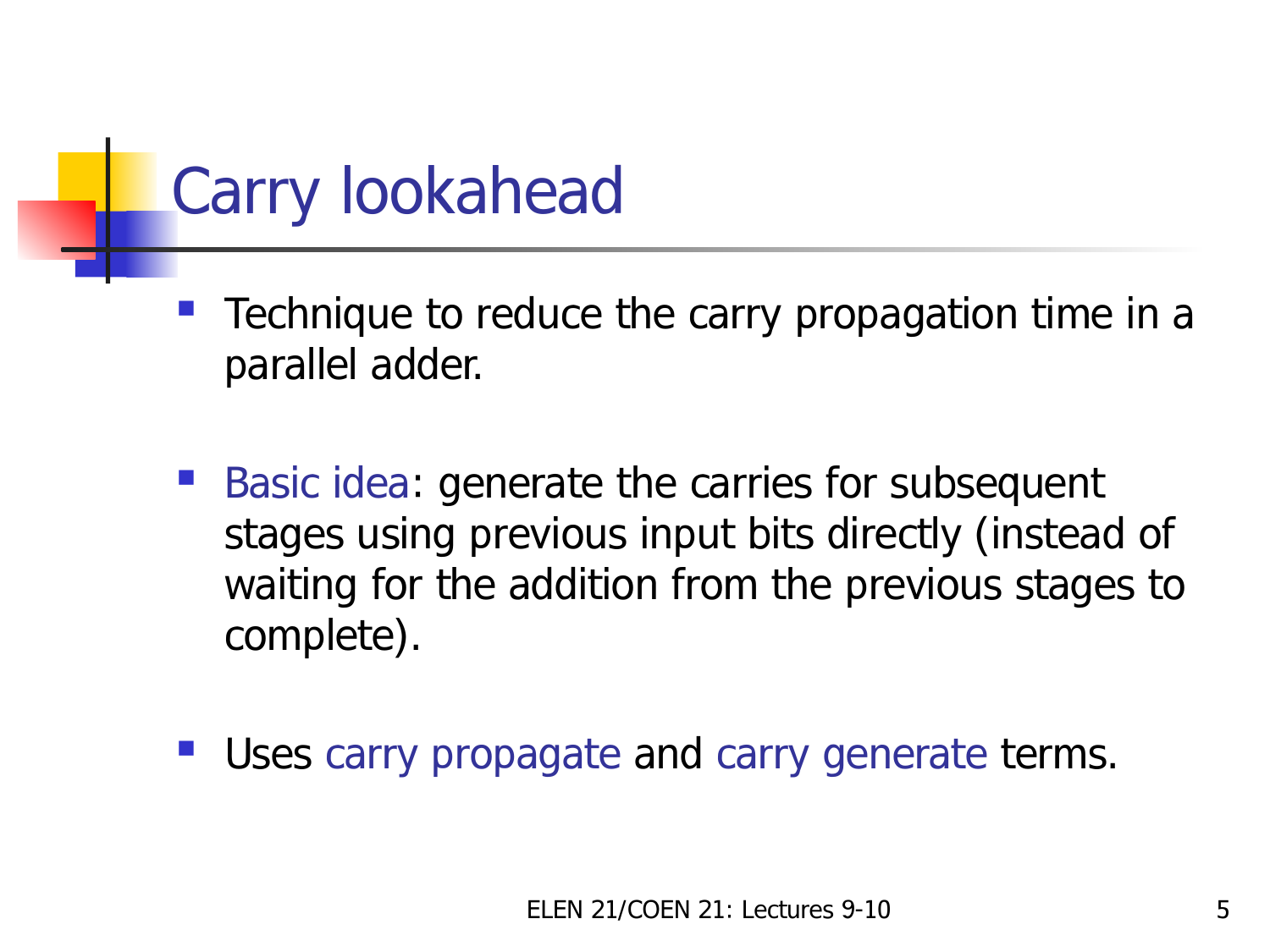

# Carry lookahead
Technique to reduce the carry propagation time in a  parallel adder.

Basic idea: generate the carries for subsequent stages using previous input bits directly (instead of waiting for the addition from the previous stages to complete).

Uses carry propagate and carry generate terms.

ELEN 21/COEN 21: Lectures 9-10
5